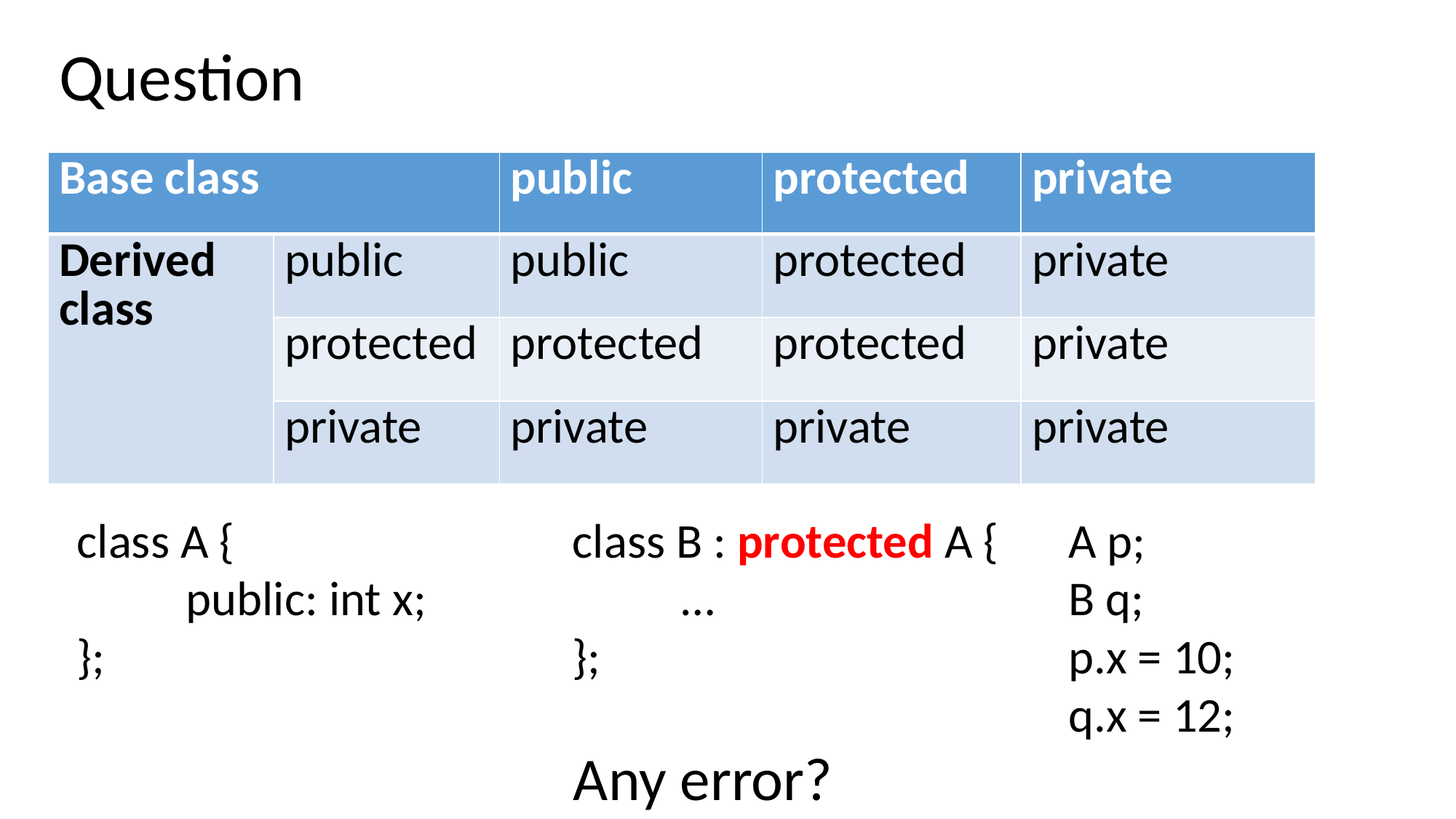

# Question
| Base class |  | public | protected | private |
| --- | --- | --- | --- | --- |
| Derived class | public | public | protected | private |
|  | protected | protected | protected | private |
|  | private | private | private | private |
class A {
	public: int x;
};
class B : protected A {
	…
};
A p;
B q;
p.x = 10;
q.x = 12;
Any error?